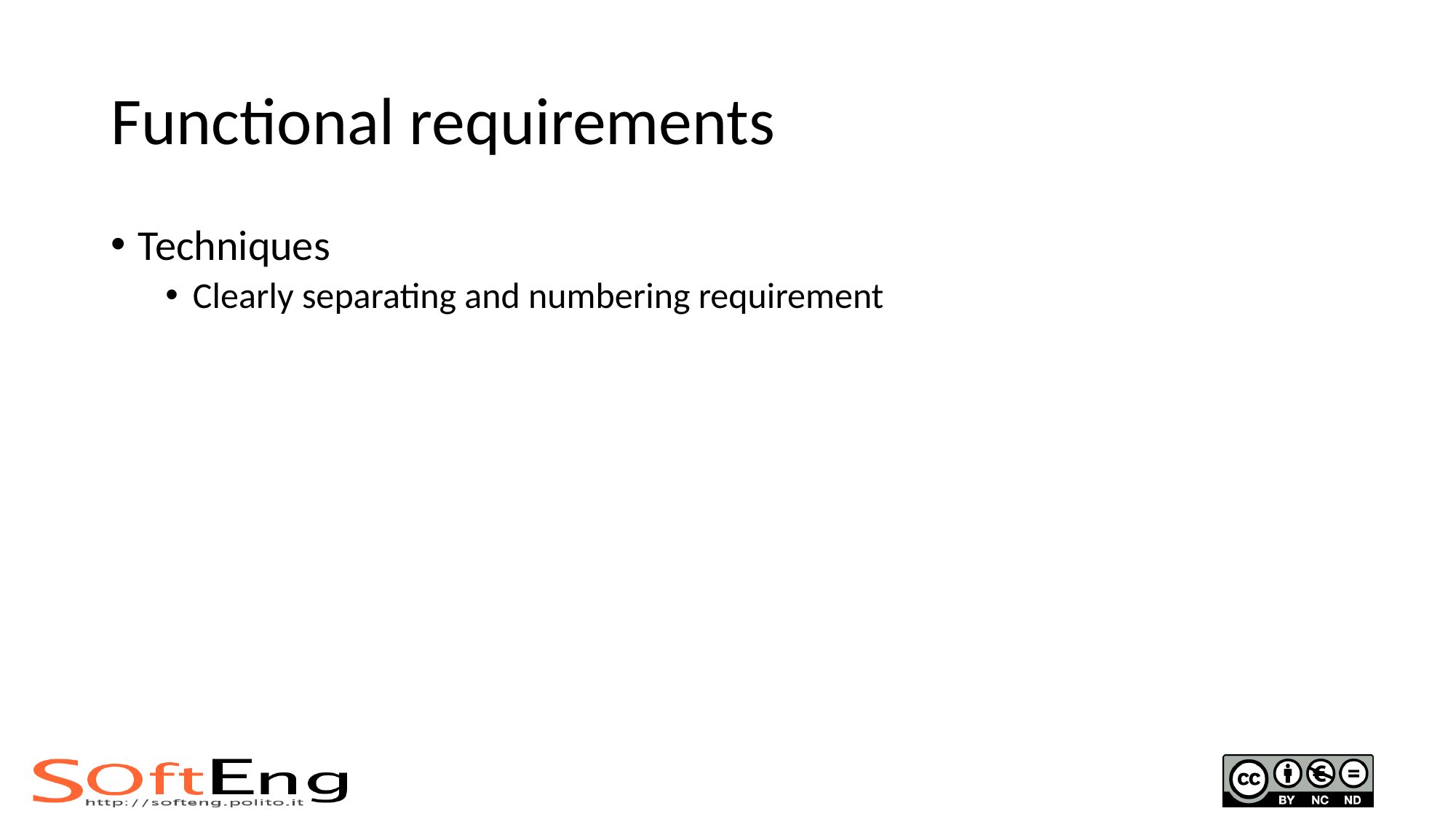

# Functional requirements
Techniques
Clearly separating and numbering requirement